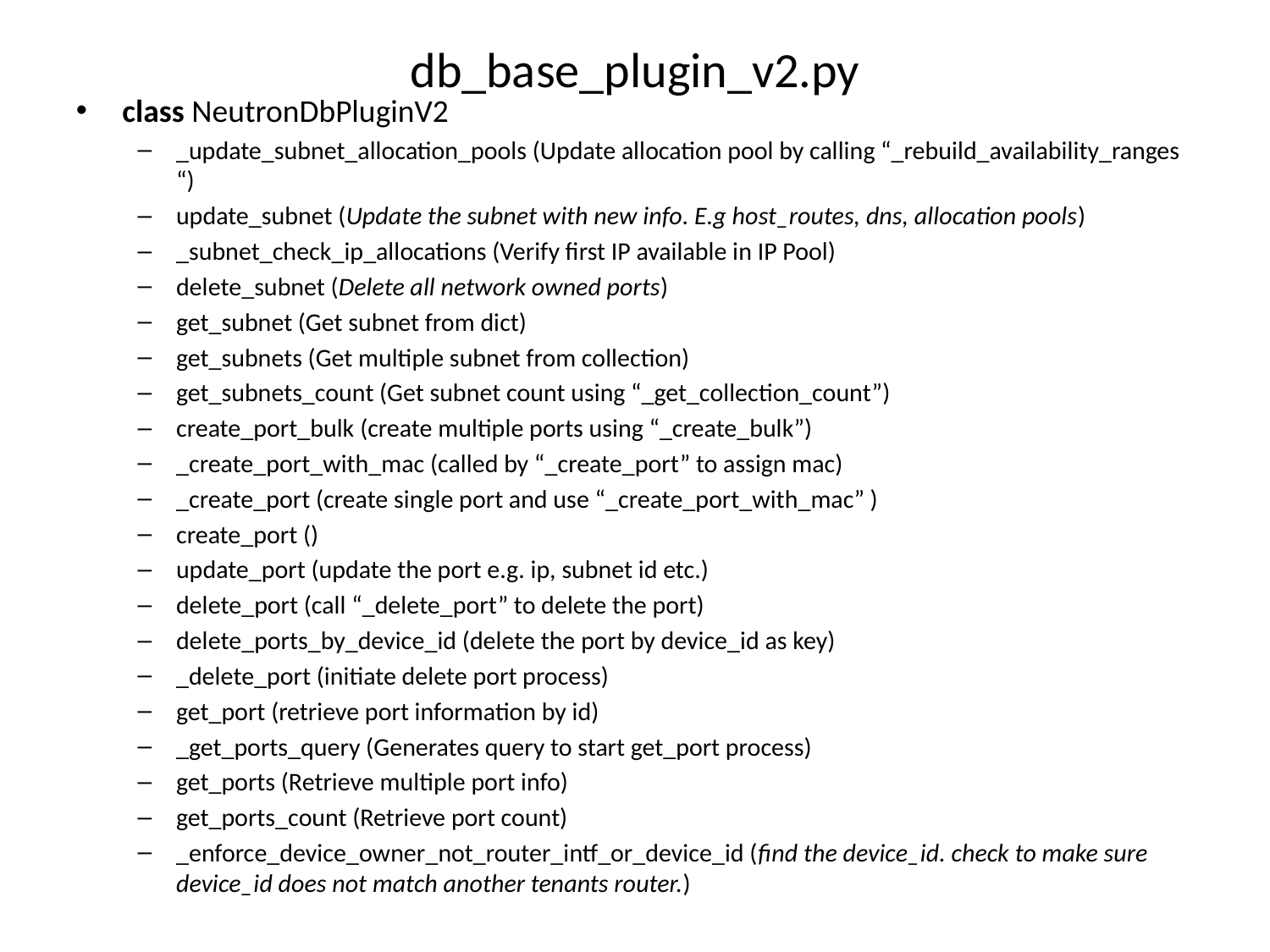

db_base_plugin_v2.py
class NeutronDbPluginV2
_update_subnet_allocation_pools (Update allocation pool by calling “_rebuild_availability_ranges “)
update_subnet (Update the subnet with new info. E.g host_routes, dns, allocation pools)
_subnet_check_ip_allocations (Verify first IP available in IP Pool)
delete_subnet (Delete all network owned ports)
get_subnet (Get subnet from dict)
get_subnets (Get multiple subnet from collection)
get_subnets_count (Get subnet count using “_get_collection_count”)
create_port_bulk (create multiple ports using “_create_bulk”)
_create_port_with_mac (called by “_create_port” to assign mac)
_create_port (create single port and use “_create_port_with_mac” )
create_port ()
update_port (update the port e.g. ip, subnet id etc.)
delete_port (call “_delete_port” to delete the port)
delete_ports_by_device_id (delete the port by device_id as key)
_delete_port (initiate delete port process)
get_port (retrieve port information by id)
_get_ports_query (Generates query to start get_port process)
get_ports (Retrieve multiple port info)
get_ports_count (Retrieve port count)
_enforce_device_owner_not_router_intf_or_device_id (find the device_id. check to make sure device_id does not match another tenants router.)